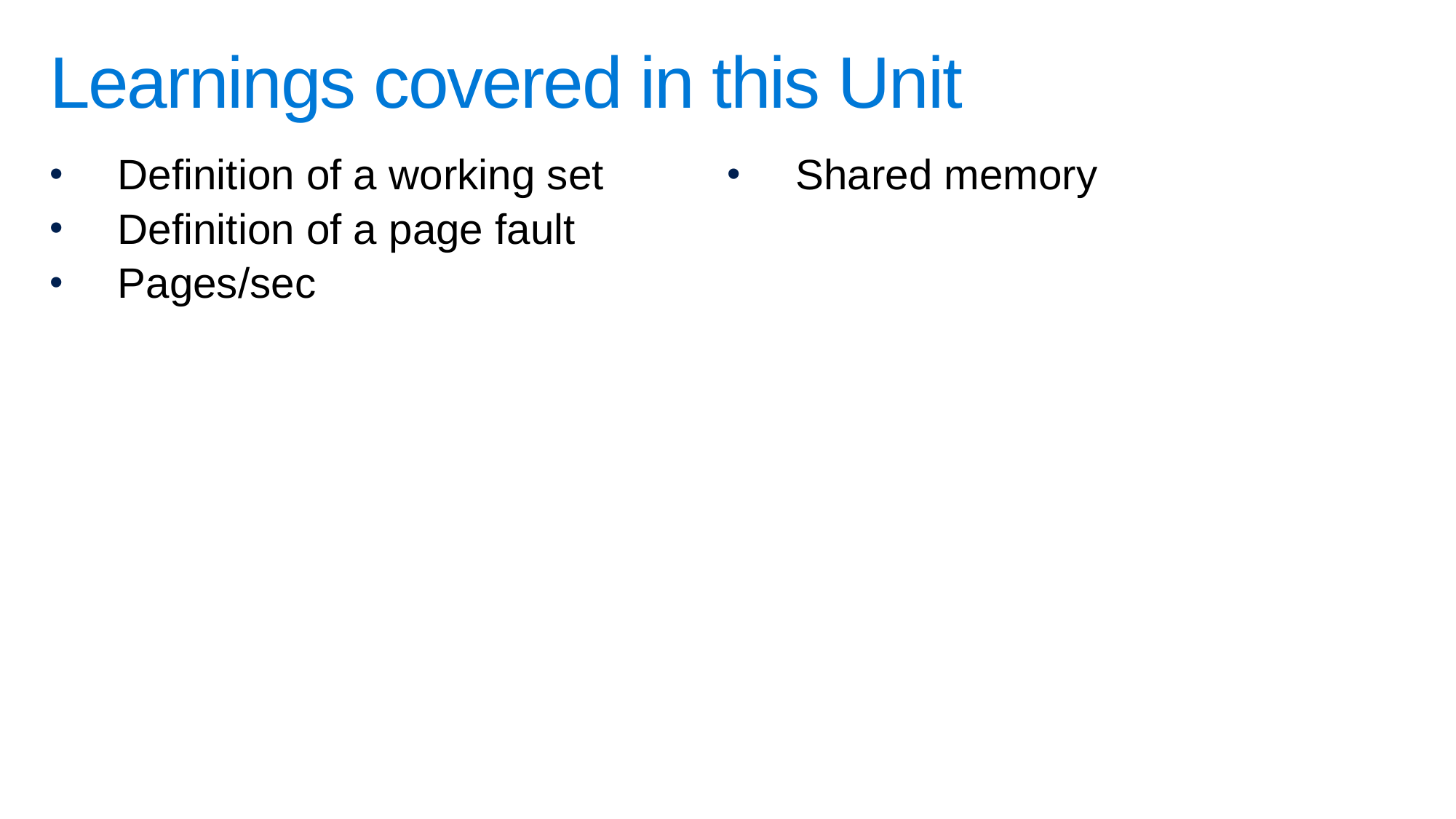

# Learnings covered in this Unit
Definition of a working set
Definition of a page fault
Pages/sec
Shared memory